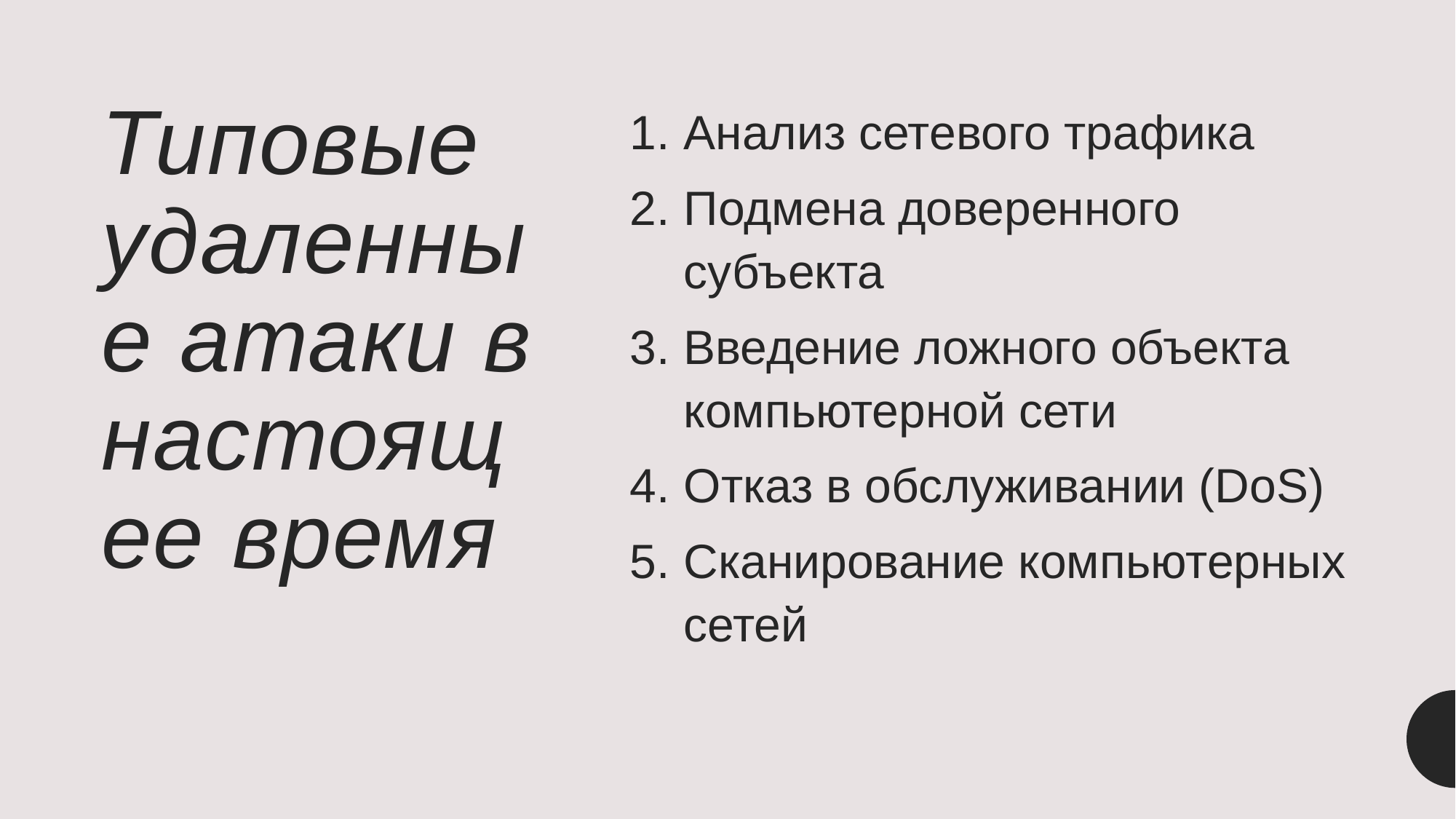

# Типовые удаленные атаки в настоящее время
Анализ сетевого трафика
Подмена доверенного субъекта
Введение ложного объекта компьютерной сети
Отказ в обслуживании (DoS)
Сканирование компьютерных сетей